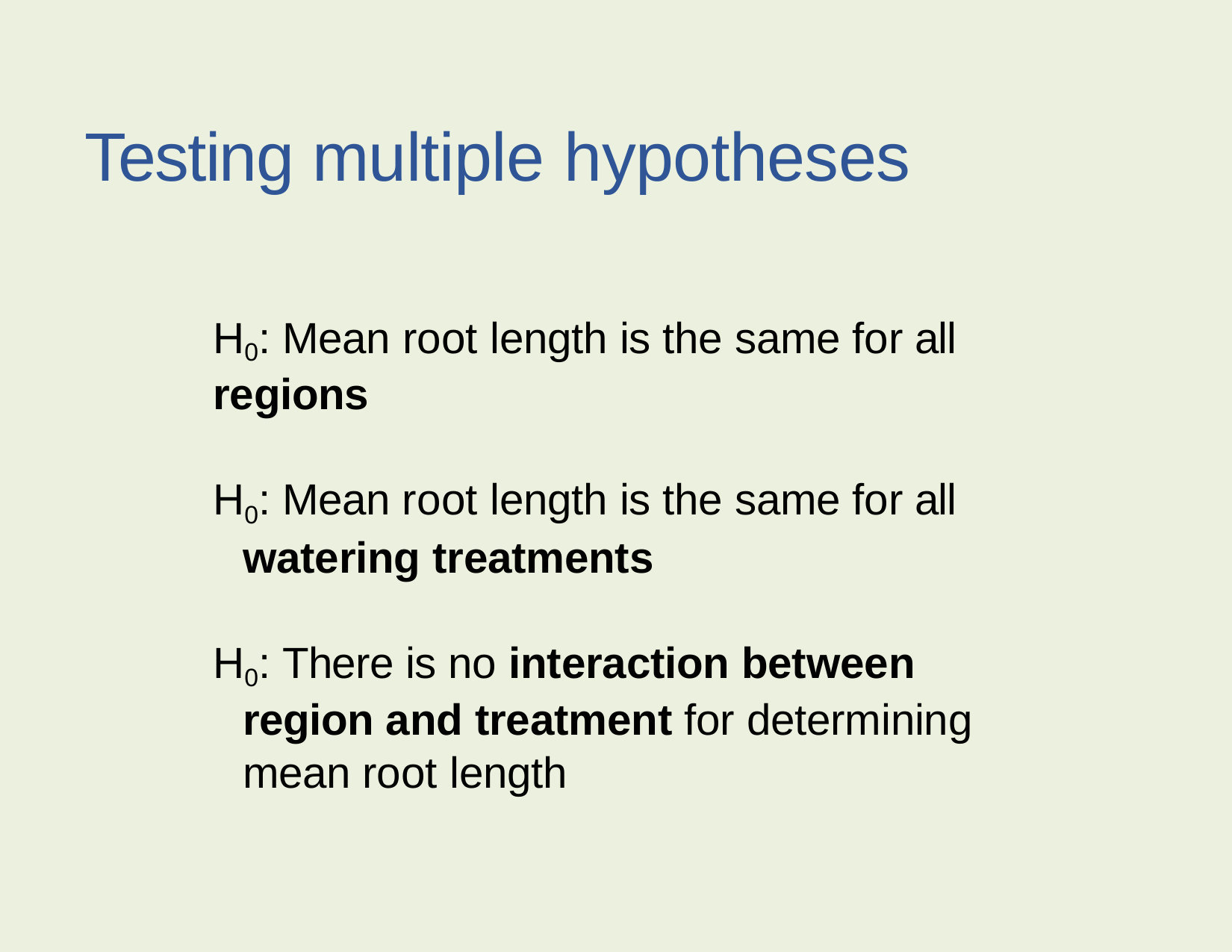

Testing multiple hypotheses
H0: Mean root length is the same for all regions

H0: Mean root length is the same for all watering treatments

H0: There is no interaction between region and treatment for determining mean root length